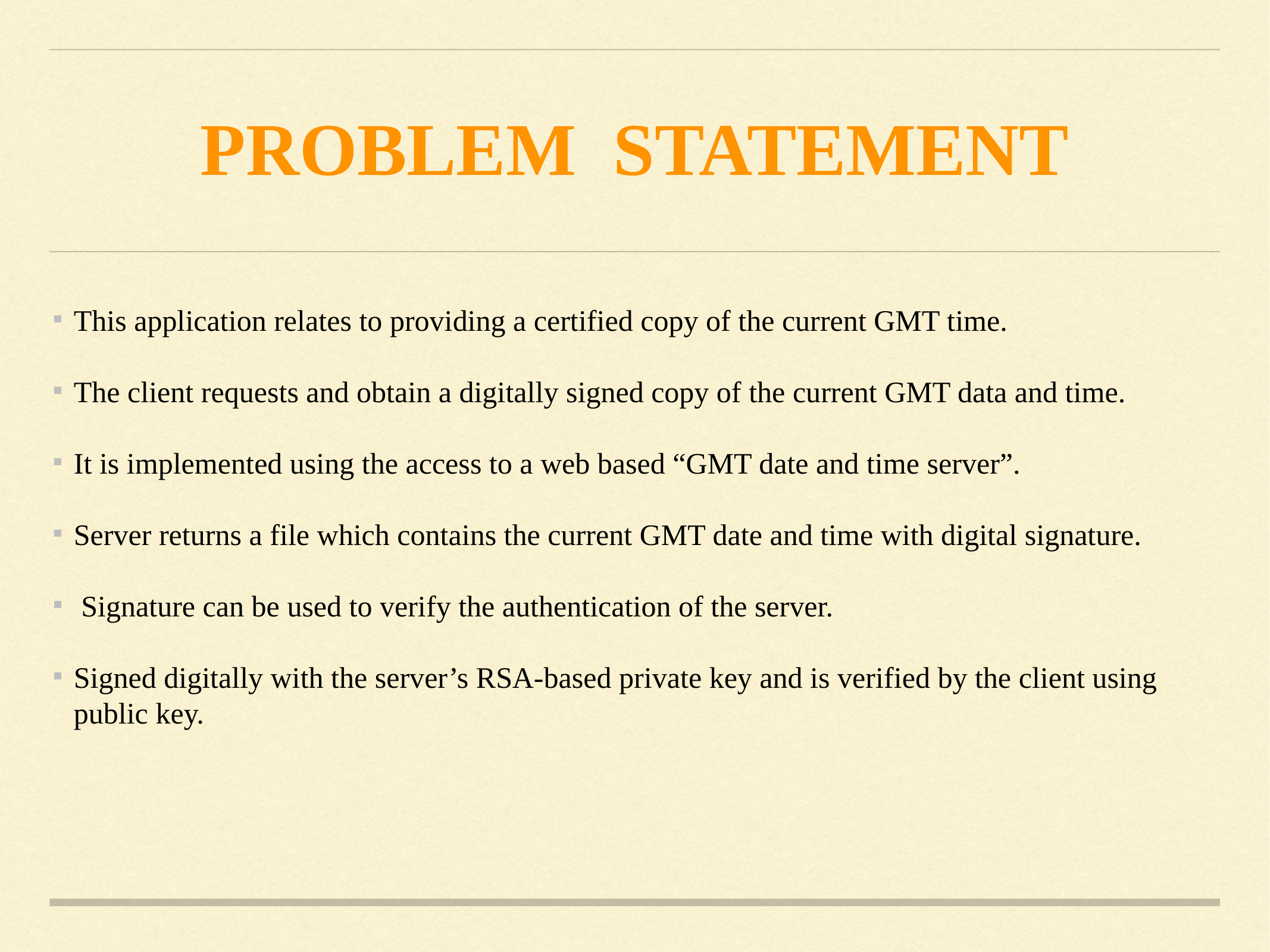

# PROBLEM  STATEMENT
This application relates to providing a certified copy of the current GMT time.

The client requests and obtain a digitally signed copy of the current GMT data and time.

It is implemented using the access to a web based “GMT date and time server”.

Server returns a file which contains the current GMT date and time with digital signature.

 Signature can be used to verify the authentication of the server.

Signed digitally with the server’s RSA-based private key and is verified by the client using public key.